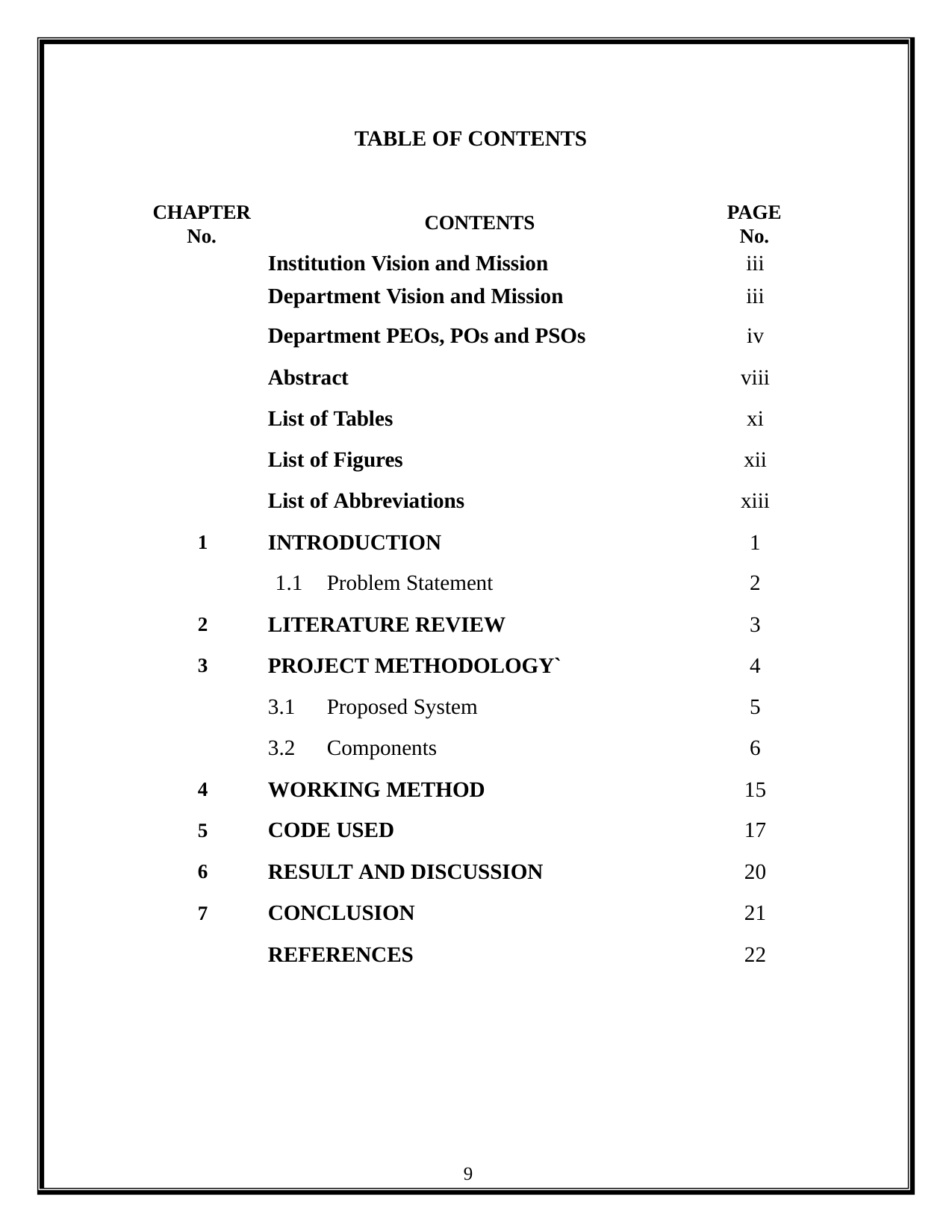

TABLE OF CONTENTS
| CHAPTER No. |  | CONTENTS | PAGE No. |
| --- | --- | --- | --- |
|  | Institution Vision and Mission |  | iii |
|  | Department Vision and Mission |  | iii |
|  | Department PEOs, POs and PSOs |  | iv |
|  | Abstract |  | viii |
|  | List of Tables |  | xi |
|  | List of Figures |  | xii |
|  | List of Abbreviations |  | xiii |
| 1 | INTRODUCTION |  | 1 |
|  | 1.1 | Problem Statement | 2 |
| 2 | LITERATURE REVIEW |  | 3 |
| 3 | PROJECT METHODOLOGY` |  | 4 |
|  | 3.1 | Proposed System | 5 |
|  | 3.2 | Components | 6 |
| 4 | WORKING METHOD |  | 15 |
| 5 | CODE USED |  | 17 |
| 6 | RESULT AND DISCUSSION |  | 20 |
| 7 | CONCLUSION |  | 21 |
|  | REFERENCES |  | 22 |
9